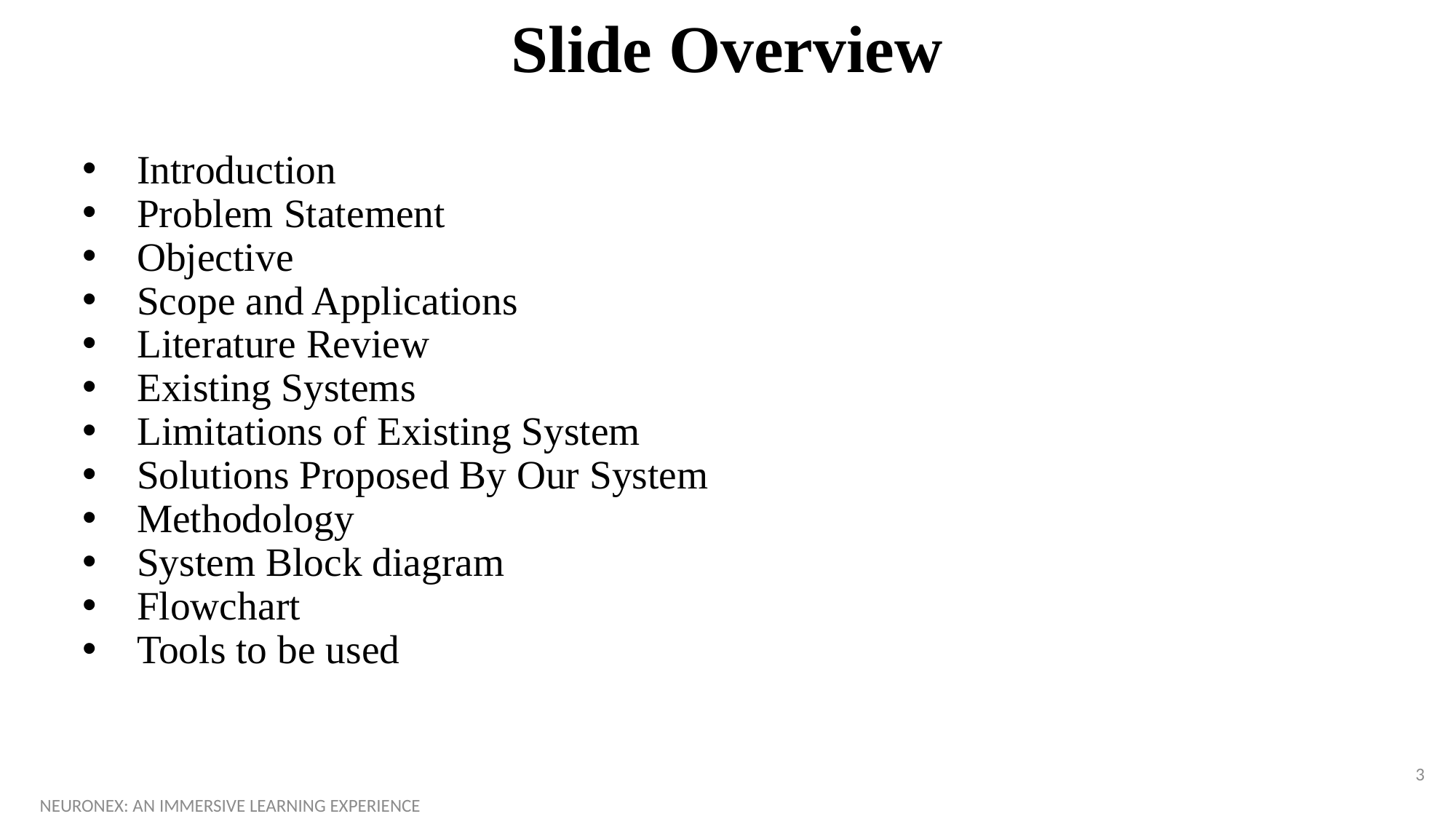

# Slide Overview
Introduction
Problem Statement
Objective
Scope and Applications
Literature Review
Existing Systems
Limitations of Existing System
Solutions Proposed By Our System
Methodology
System Block diagram
Flowchart
Tools to be used
3
NEURONEX: AN IMMERSIVE LEARNING EXPERIENCE